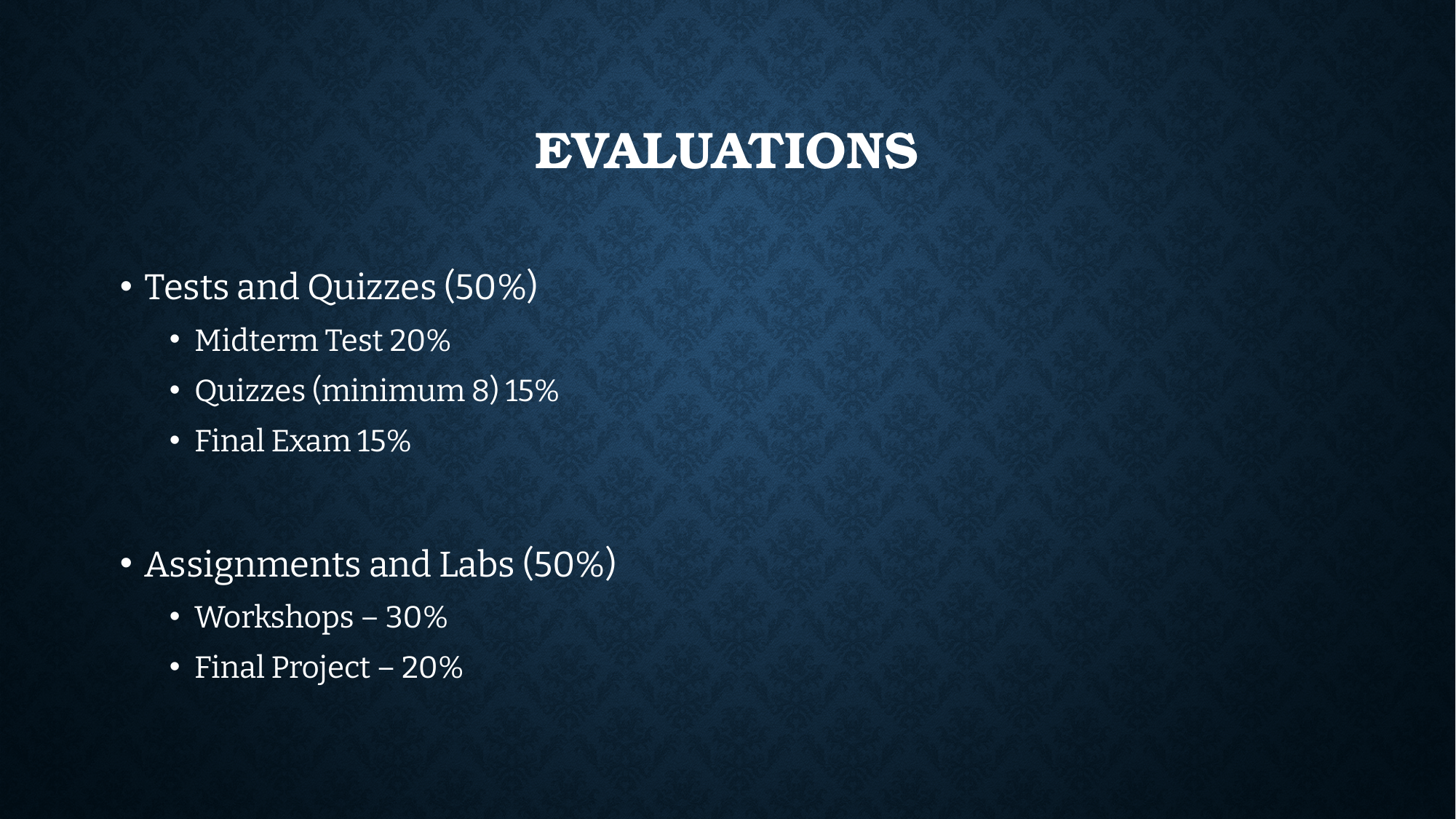

# Evaluations
Tests and Quizzes (50%)
Midterm Test 20%
Quizzes (minimum 8) 15%
Final Exam 15%

Assignments and Labs (50%)
Workshops – 30%
Final Project – 20%